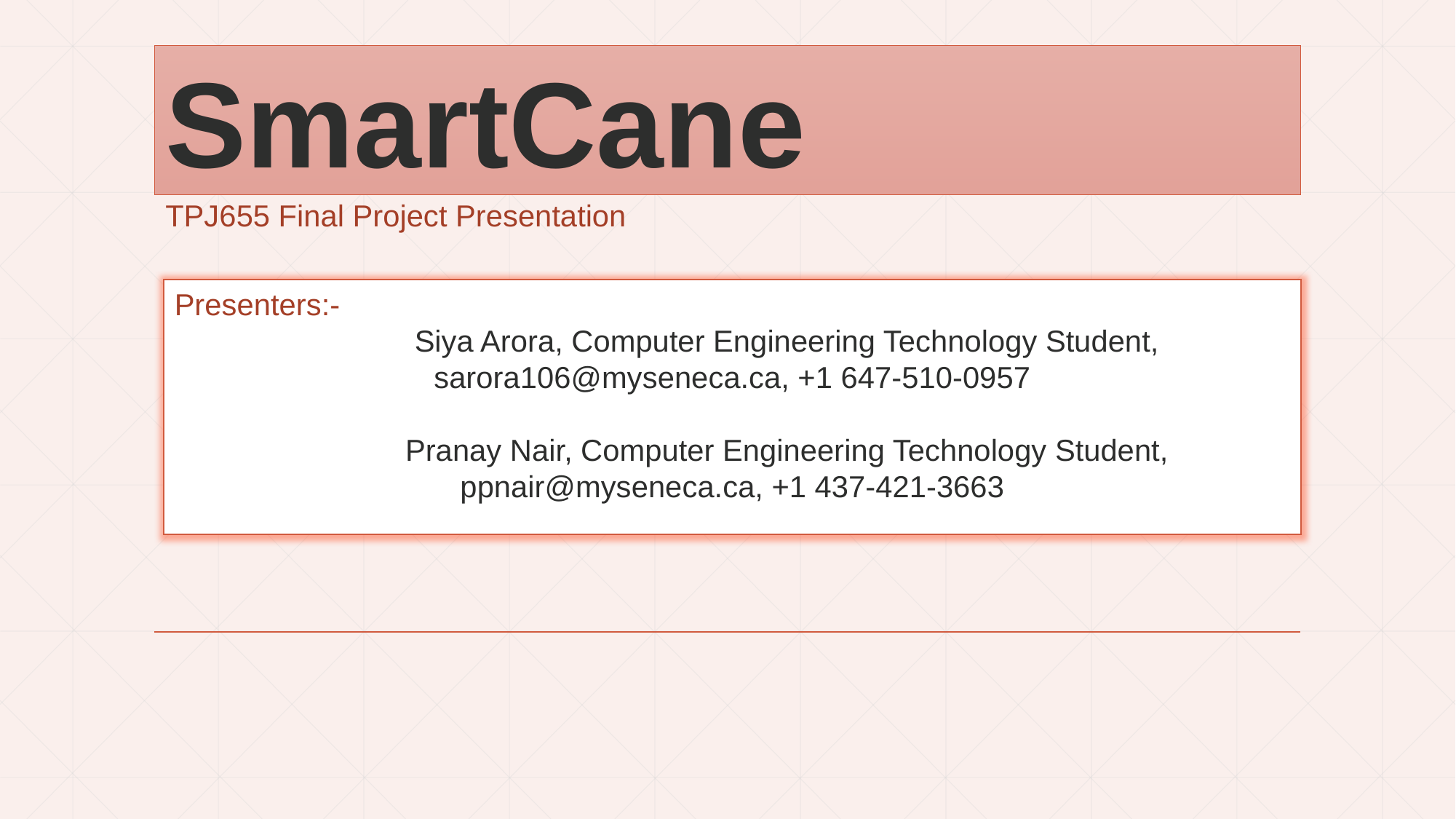

# SmartCane
TPJ655 Final Project Presentation

Presenters:-
	Siya Arora, Computer Engineering Technology Student, sarora106@myseneca.ca, +1 647-510-0957

	Pranay Nair, Computer Engineering Technology Student, ppnair@myseneca.ca, +1 437-421-3663